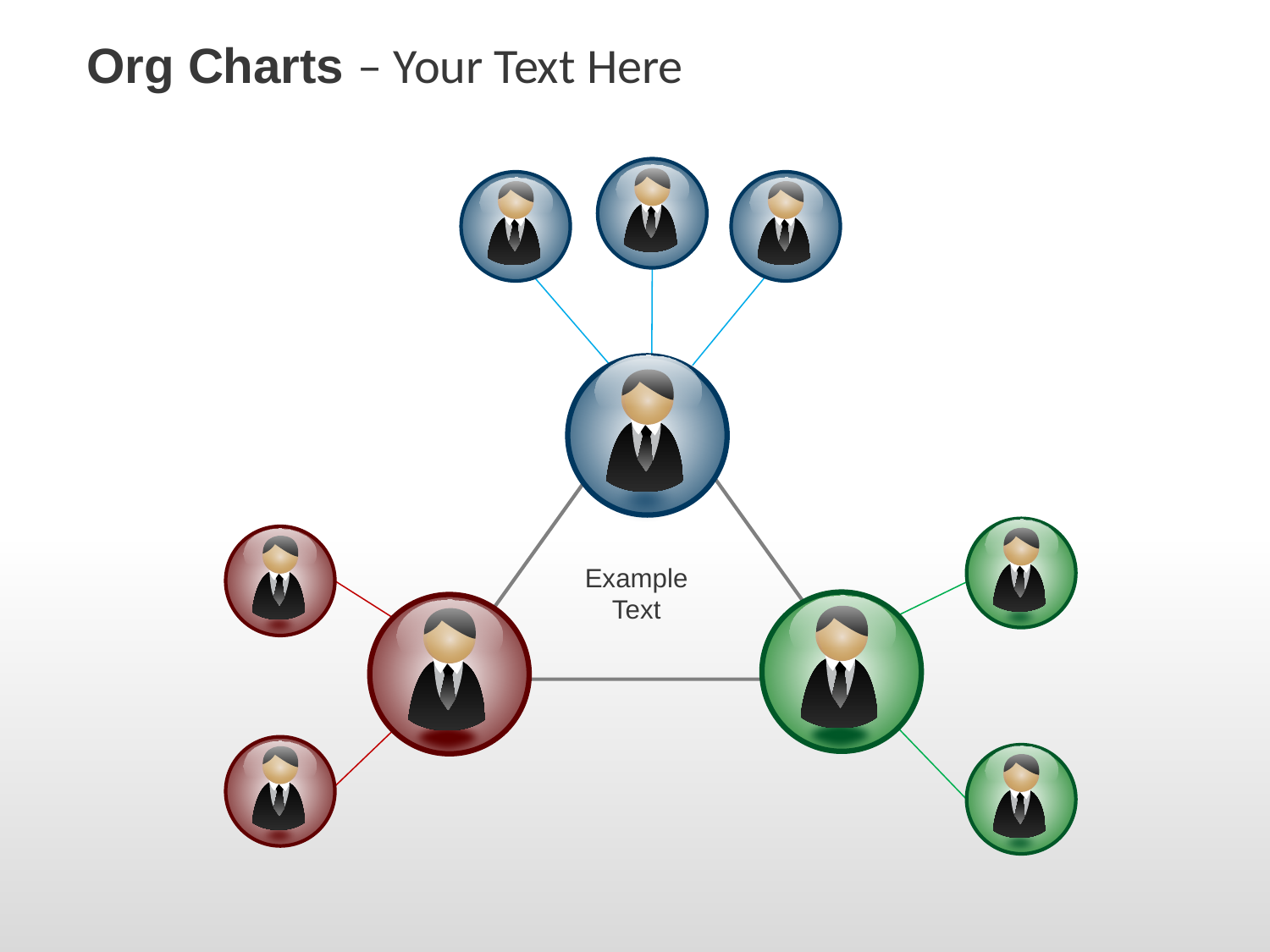

Org Charts – Your Text Here

Example
Text